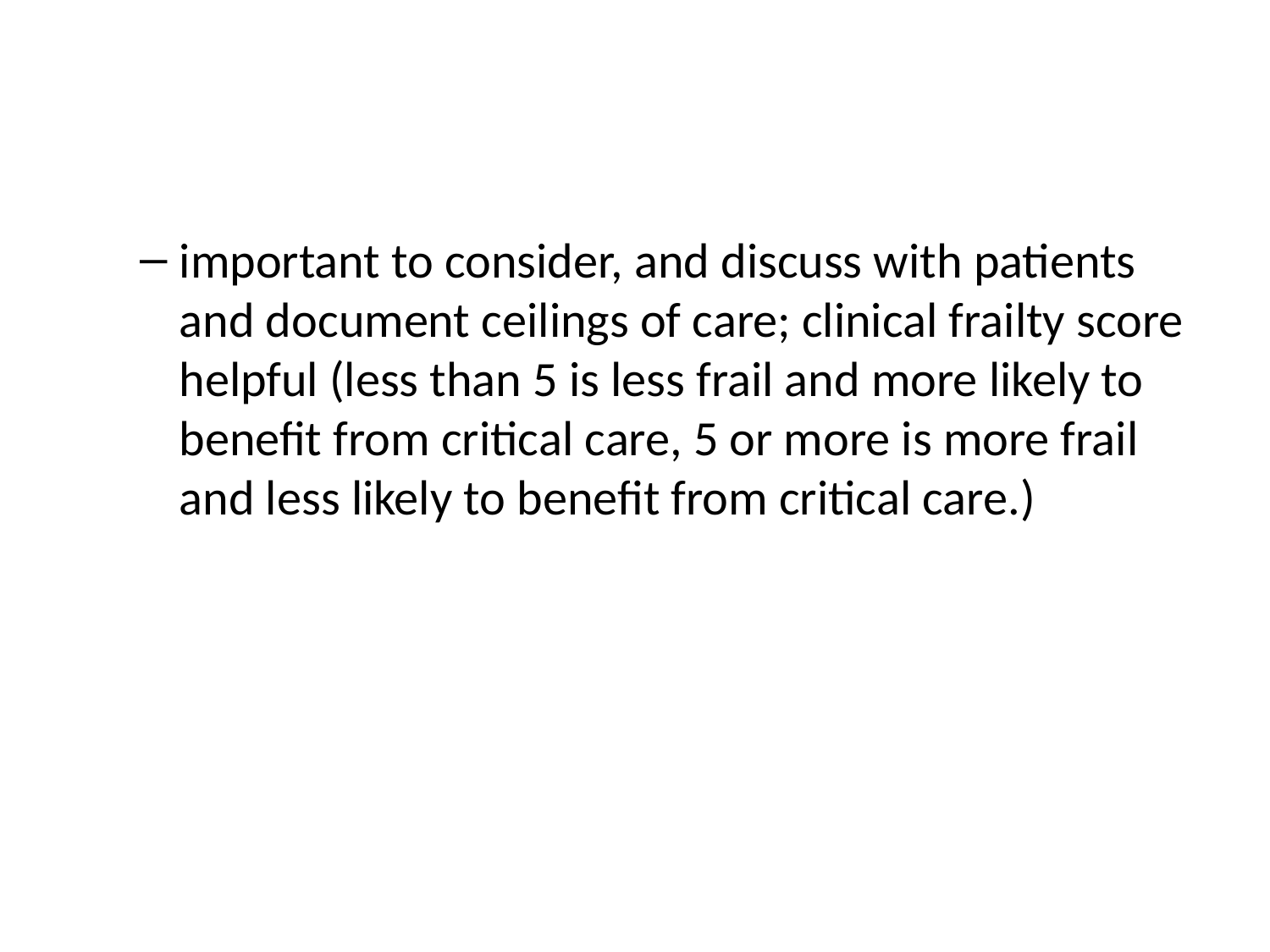

important to consider, and discuss with patients and document ceilings of care; clinical frailty score helpful (less than 5 is less frail and more likely to benefit from critical care, 5 or more is more frail and less likely to benefit from critical care.)